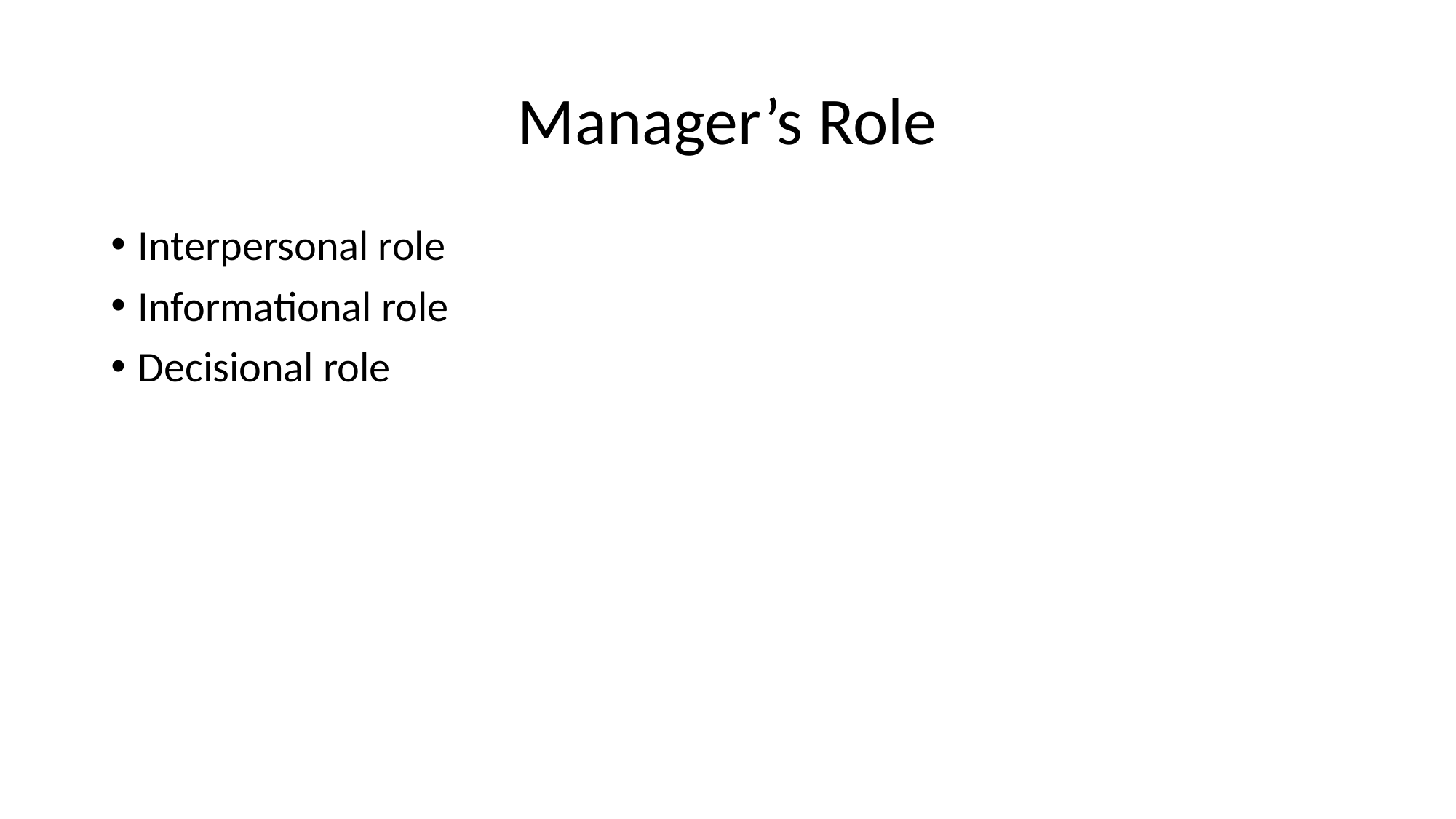

# Manager’s Role
Interpersonal role
Informational role
Decisional role